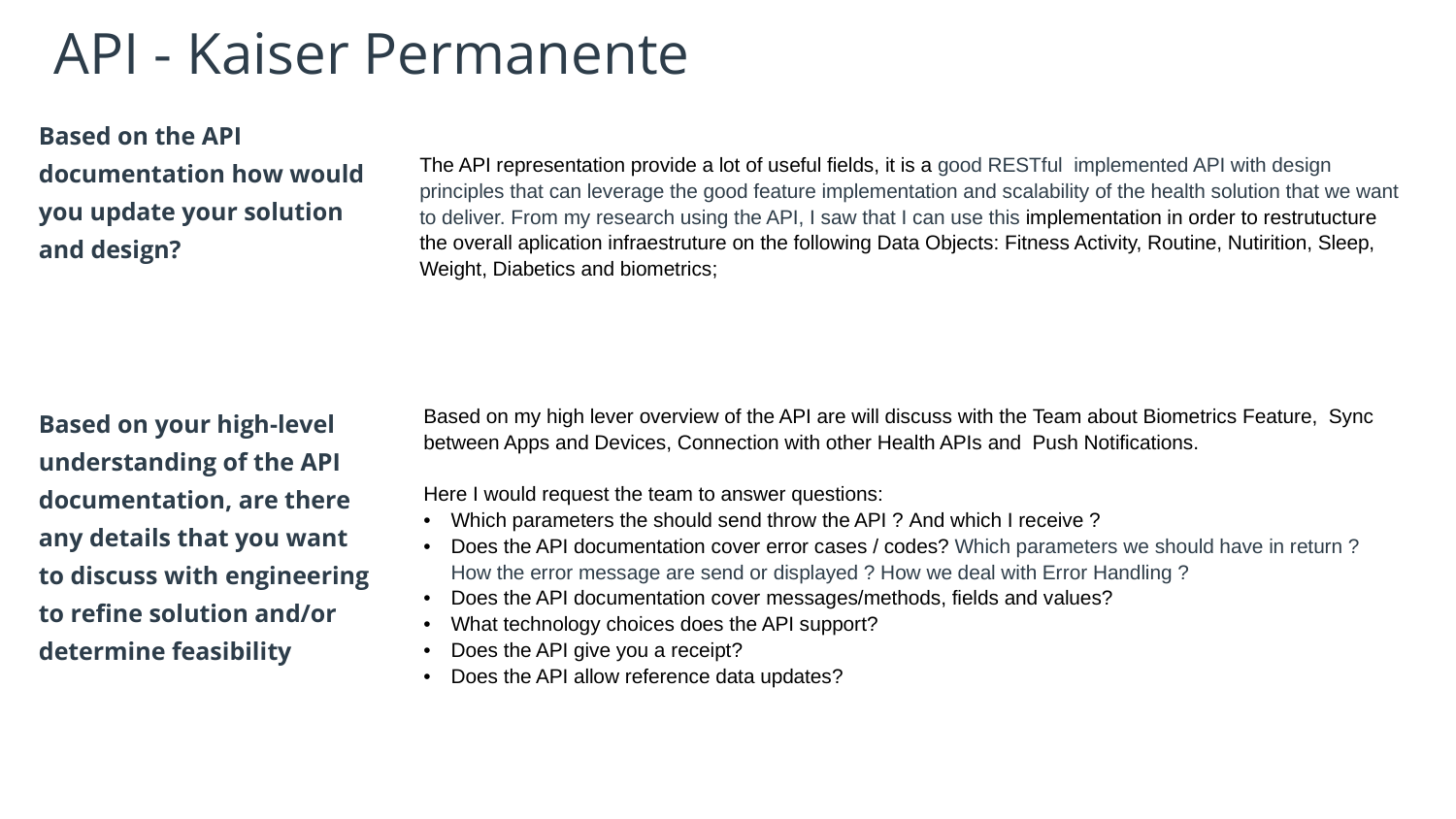

# API - Kaiser Permanente
| Based on the API documentation how would you update your solution and design? | The API representation provide a lot of useful fields, it is a good RESTful implemented API with design principles that can leverage the good feature implementation and scalability of the health solution that we want to deliver. From my research using the API, I saw that I can use this implementation in order to restrutucture the overall aplication infraestruture on the following Data Objects: Fitness Activity, Routine, Nutirition, Sleep, Weight, Diabetics and biometrics; |
| --- | --- |
| Based on your high-level understanding of the API documentation, are there any details that you want to discuss with engineering to refine solution and/or determine feasibility | Based on my high lever overview of the API are will discuss with the Team about Biometrics Feature, Sync between Apps and Devices, Connection with other Health APIs and Push Notifications. Here I would request the team to answer questions: Which parameters the should send throw the API ? And which I receive ? Does the API documentation cover error cases / codes? Which parameters we should have in return ? How the error message are send or displayed ? How we deal with Error Handling ? Does the API documentation cover messages/methods, fields and values? What technology choices does the API support? Does the API give you a receipt? Does the API allow reference data updates? |